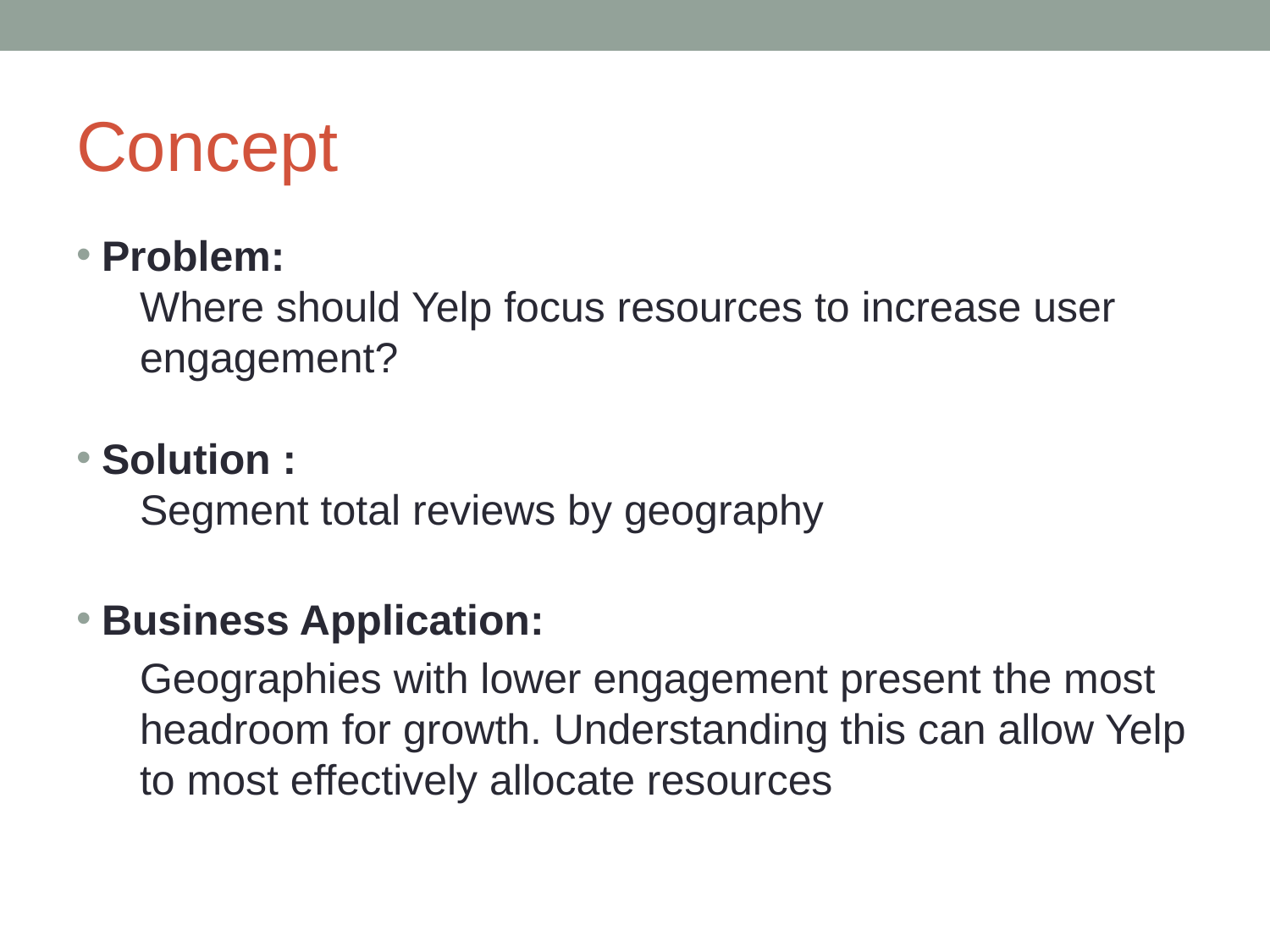

# Concept
Problem:
Where should Yelp focus resources to increase user engagement?

Solution :
Segment total reviews by geography

Business Application:
Geographies with lower engagement present the most headroom for growth. Understanding this can allow Yelp to most effectively allocate resources